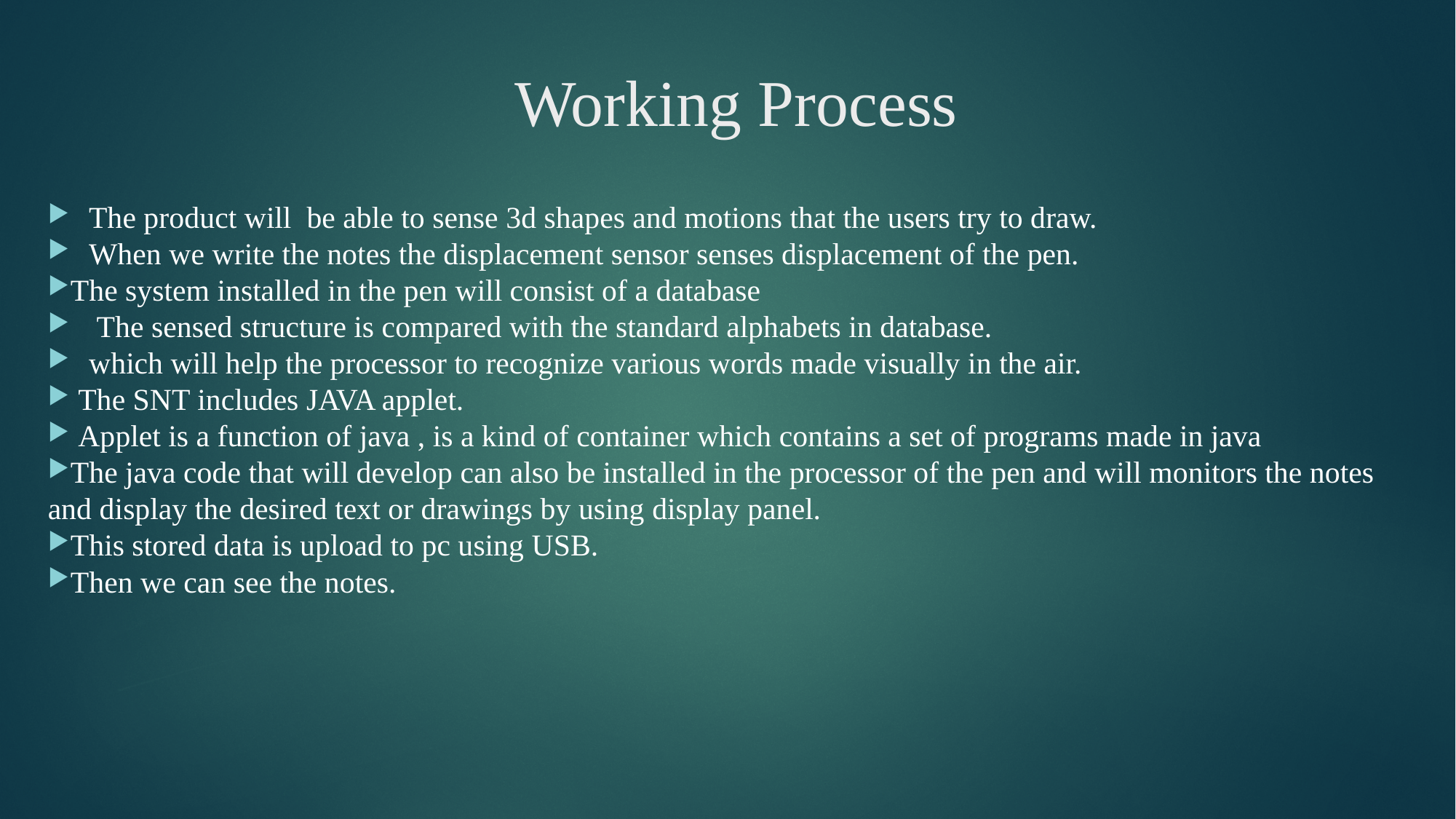

# Working Process

The product will  be able to sense 3d shapes and motions that the users try to draw.
When we write the notes the displacement sensor senses displacement of the pen.
The system installed in the pen will consist of a database
 The sensed structure is compared with the standard alphabets in database.
which will help the processor to recognize various words made visually in the air.
 The SNT includes JAVA applet.
 Applet is a function of java , is a kind of container which contains a set of programs made in java
The java code that will develop can also be installed in the processor of the pen and will monitors the notes and display the desired text or drawings by using display panel.
This stored data is upload to pc using USB.
Then we can see the notes.